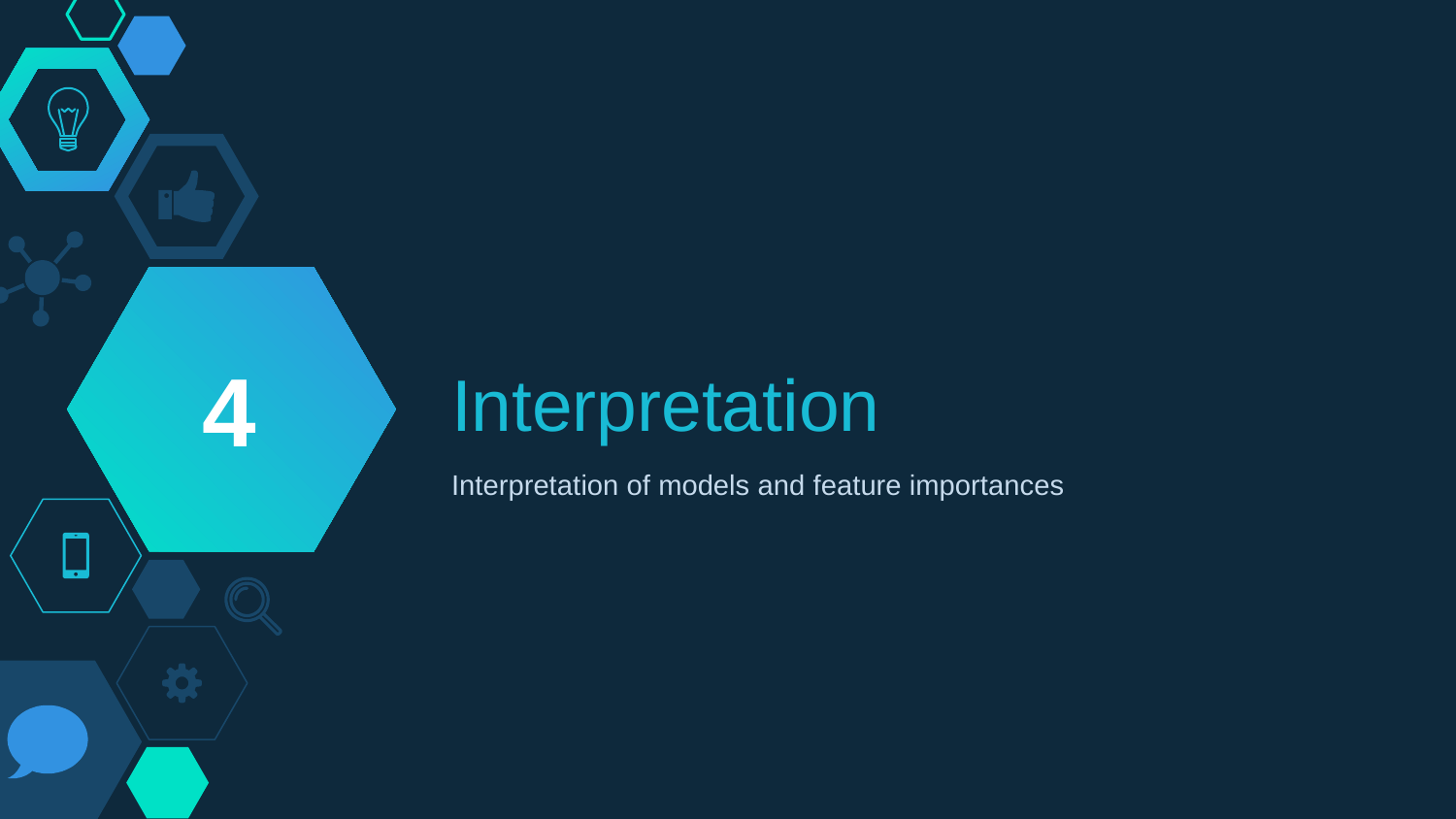

4
# Interpretation
Interpretation of models and feature importances